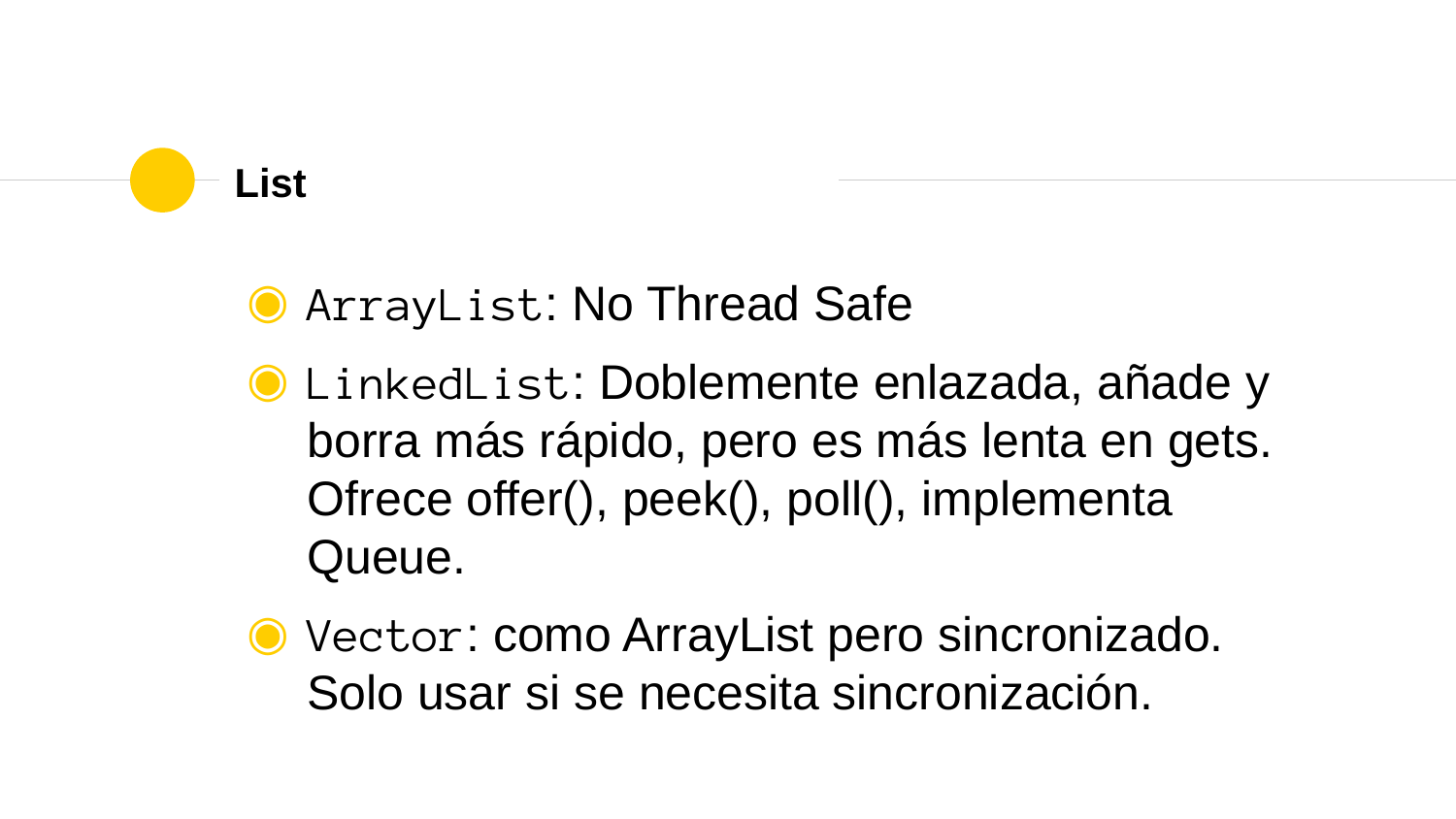

# List
ArrayList: No Thread Safe
LinkedList: Doblemente enlazada, añade y borra más rápido, pero es más lenta en gets. Ofrece offer(), peek(), poll(), implementa Queue.
Vector: como ArrayList pero sincronizado. Solo usar si se necesita sincronización.